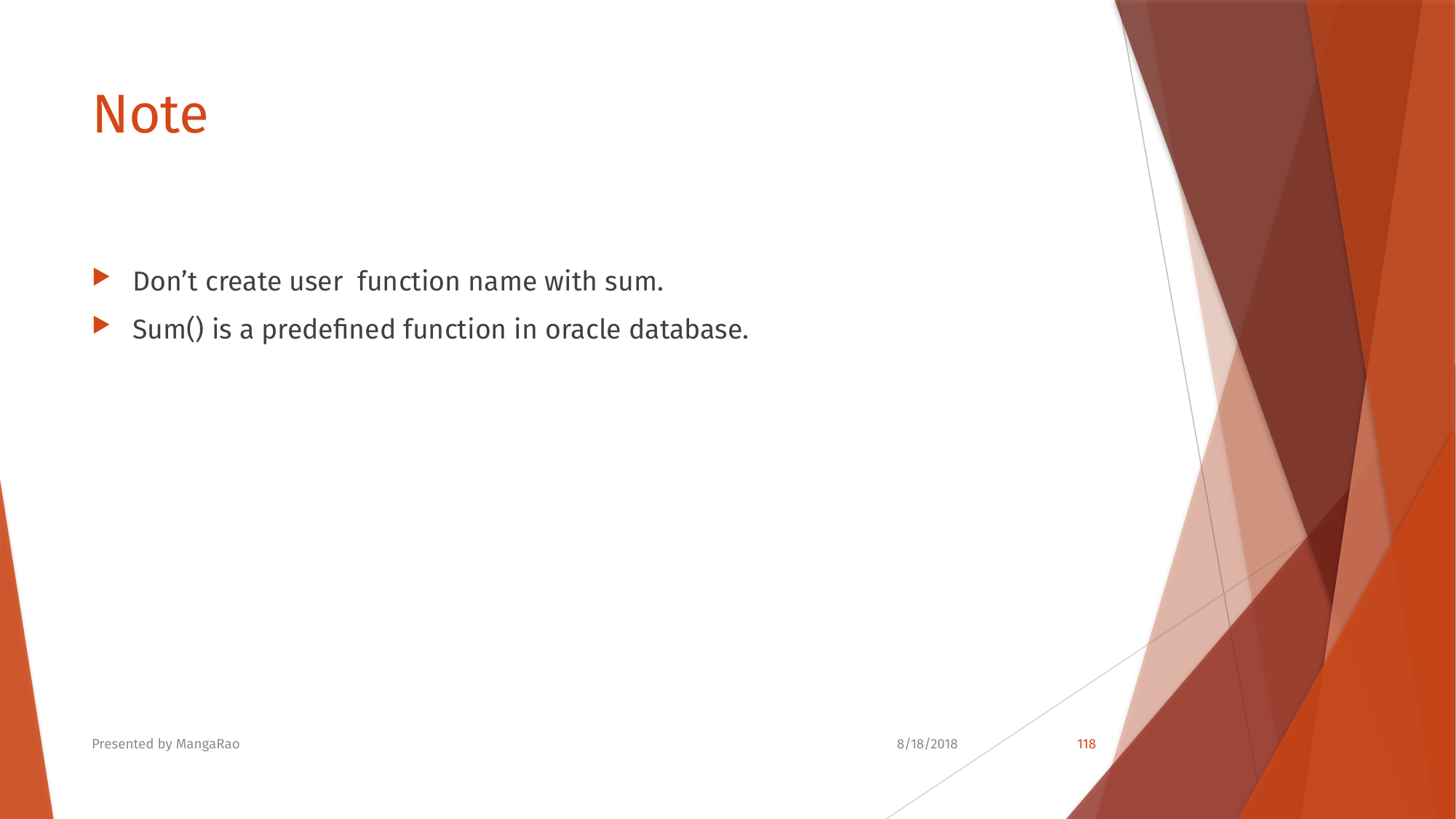

# Note
Don’t create user  function name with sum.
Sum() is a predefined function in oracle database.
Presented by MangaRao
8/18/2018
118